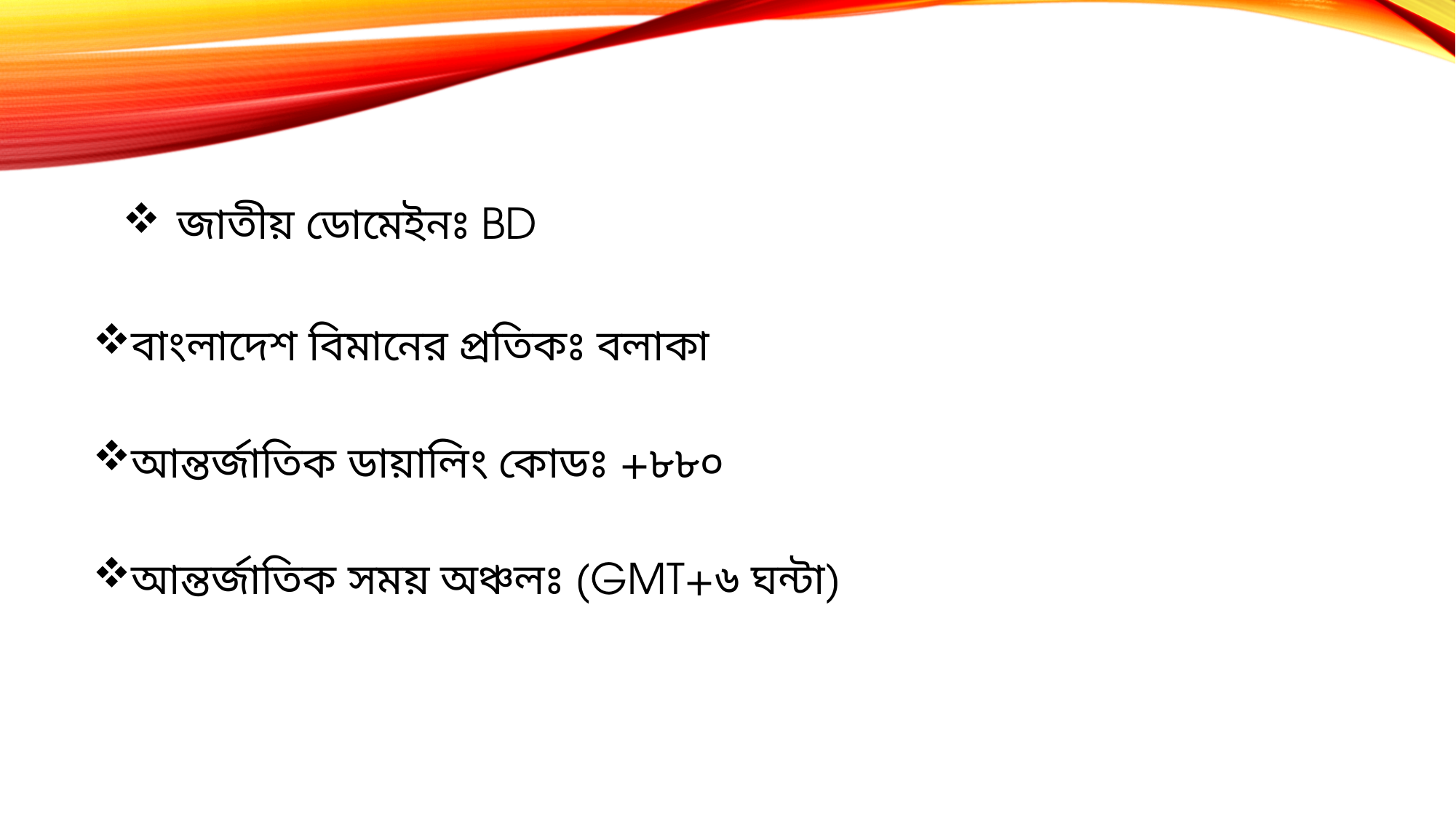

# জাতীয় ডোমেইনঃ bd
বাংলাদেশ বিমানের প্রতিকঃ বলাকা
আন্তর্জাতিক ডায়ালিং কোডঃ +৮৮০
আন্তর্জাতিক সময় অঞ্চলঃ (GMT+৬ ঘন্টা)